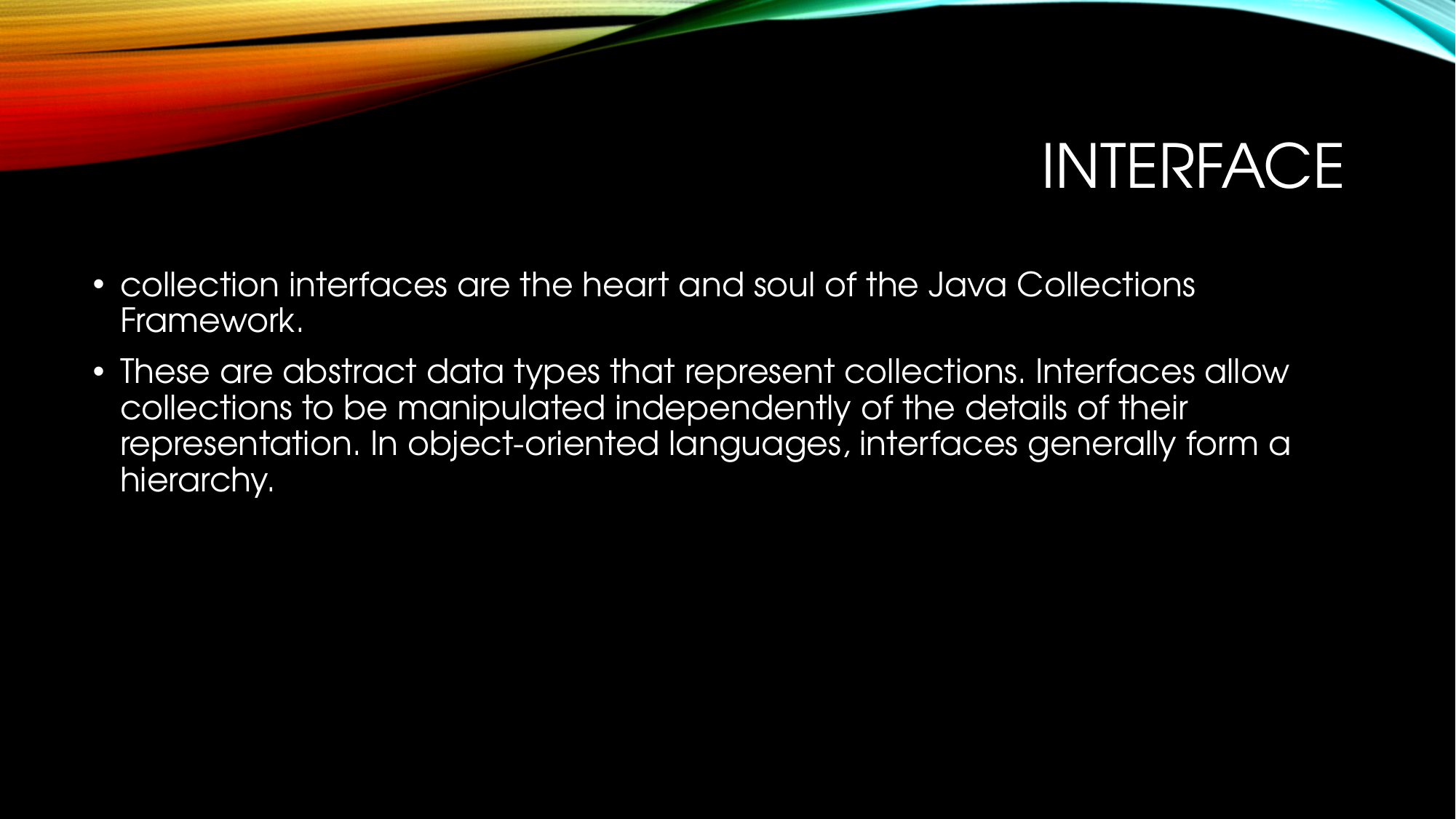

# Interface
collection interfaces are the heart and soul of the Java Collections Framework.
These are abstract data types that represent collections. Interfaces allow collections to be manipulated independently of the details of their representation. In object-oriented languages, interfaces generally form a hierarchy.